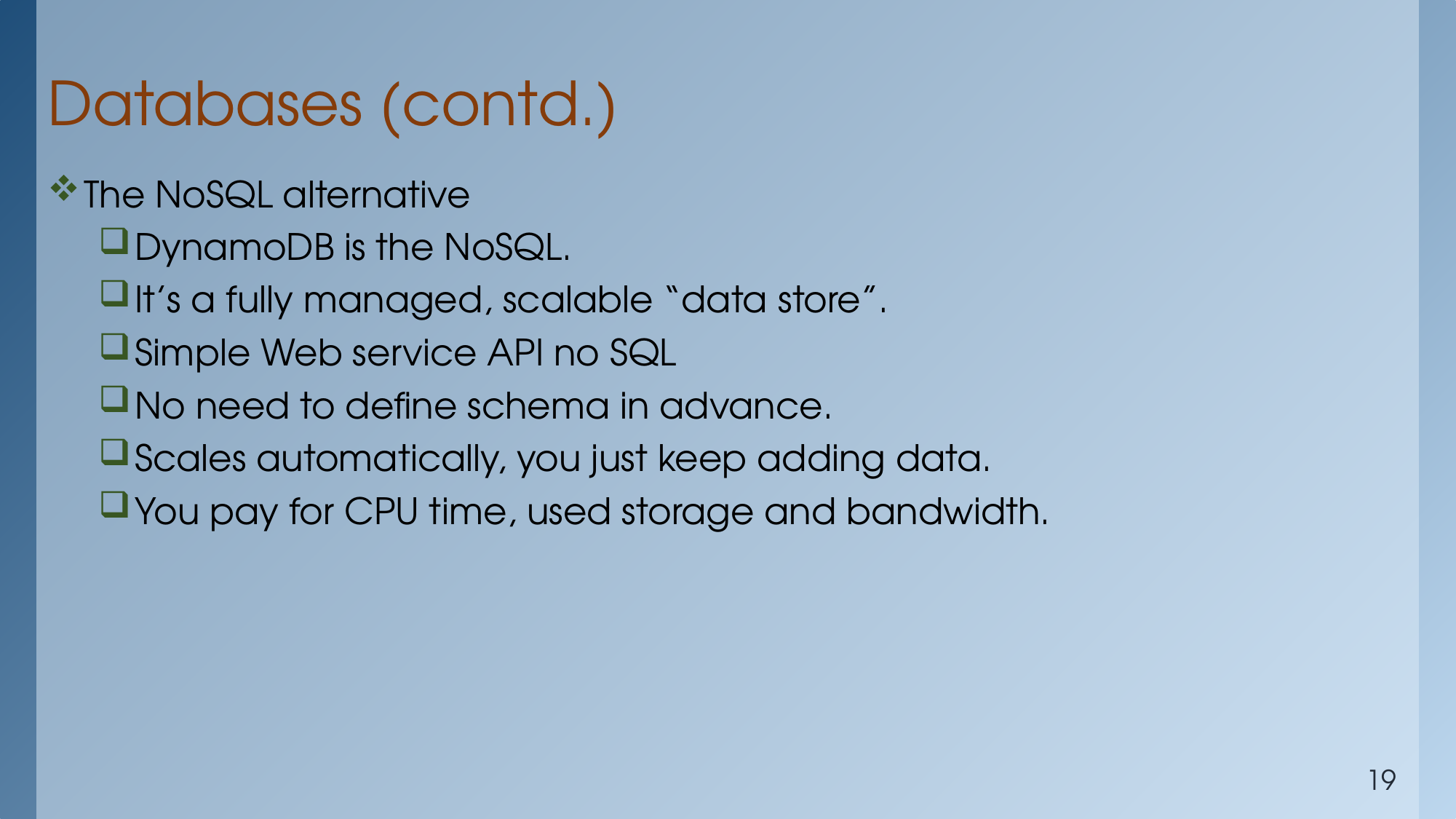

# Databases (contd.)
The NoSQL alternative
DynamoDB is the NoSQL.
It’s a fully managed, scalable “data store”.
Simple Web service API no SQL
No need to define schema in advance.
Scales automatically, you just keep adding data.
You pay for CPU time, used storage and bandwidth.
19